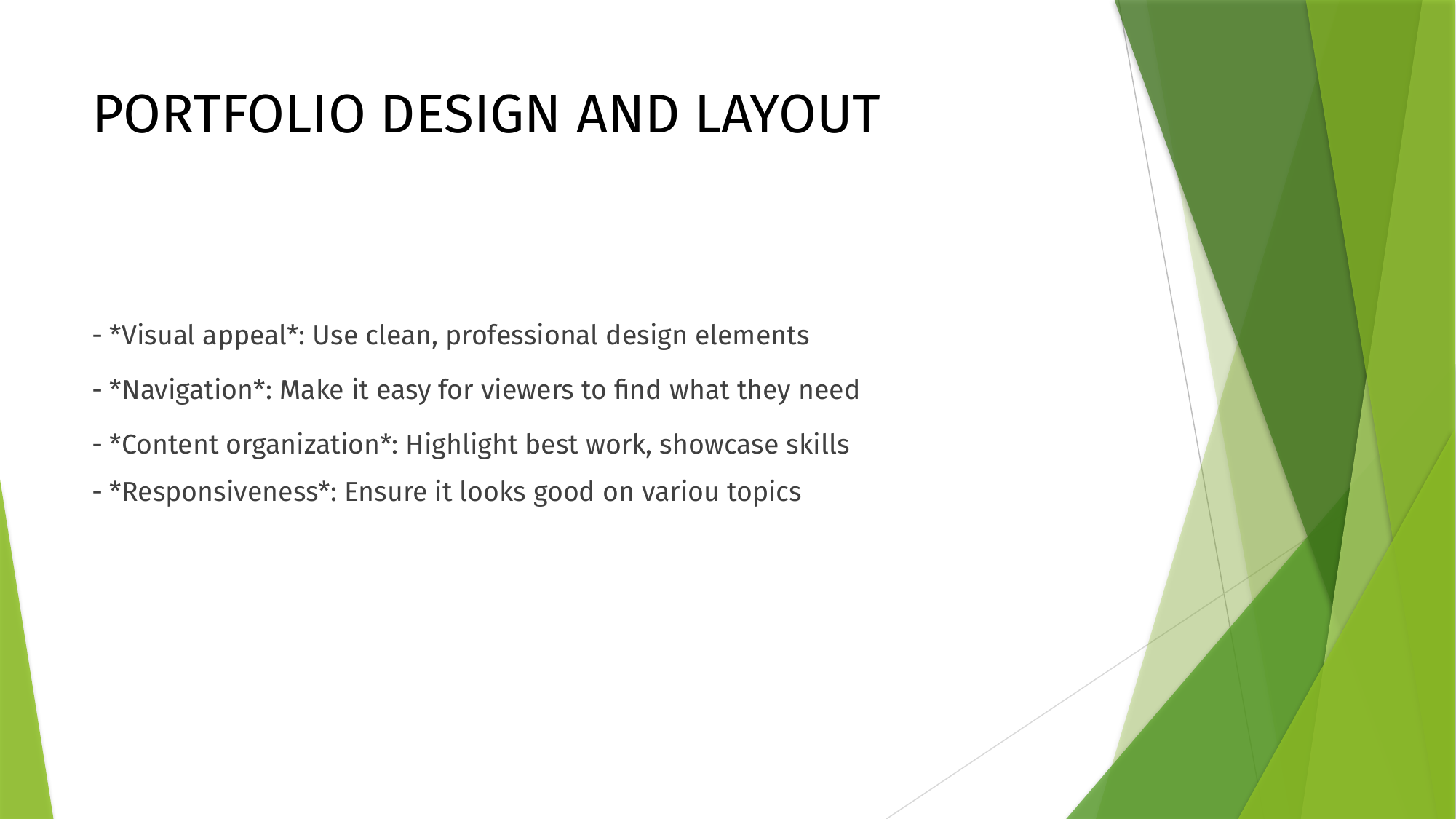

# PORTFOLIO DESIGN AND LAYOUT

- *Visual appeal*: Use clean, professional design elements
- *Navigation*: Make it easy for viewers to find what they need
- *Content organization*: Highlight best work, showcase skills
- *Responsiveness*: Ensure it looks good on variou topics